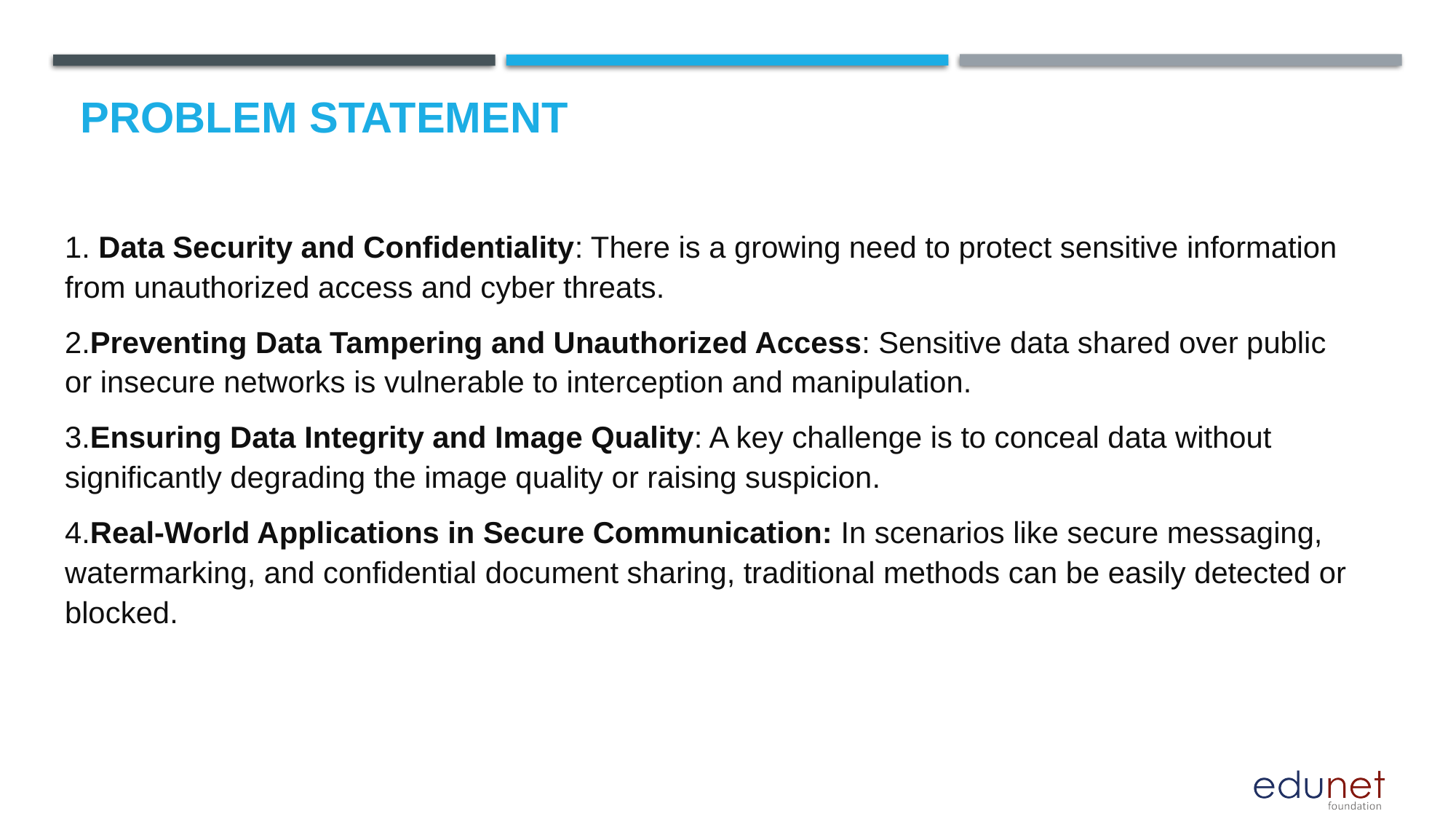

# Problem Statement
1. Data Security and Confidentiality: There is a growing need to protect sensitive information from unauthorized access and cyber threats.
2.Preventing Data Tampering and Unauthorized Access: Sensitive data shared over public or insecure networks is vulnerable to interception and manipulation.
3.Ensuring Data Integrity and Image Quality: A key challenge is to conceal data without significantly degrading the image quality or raising suspicion.
4.Real-World Applications in Secure Communication: In scenarios like secure messaging, watermarking, and confidential document sharing, traditional methods can be easily detected or blocked.